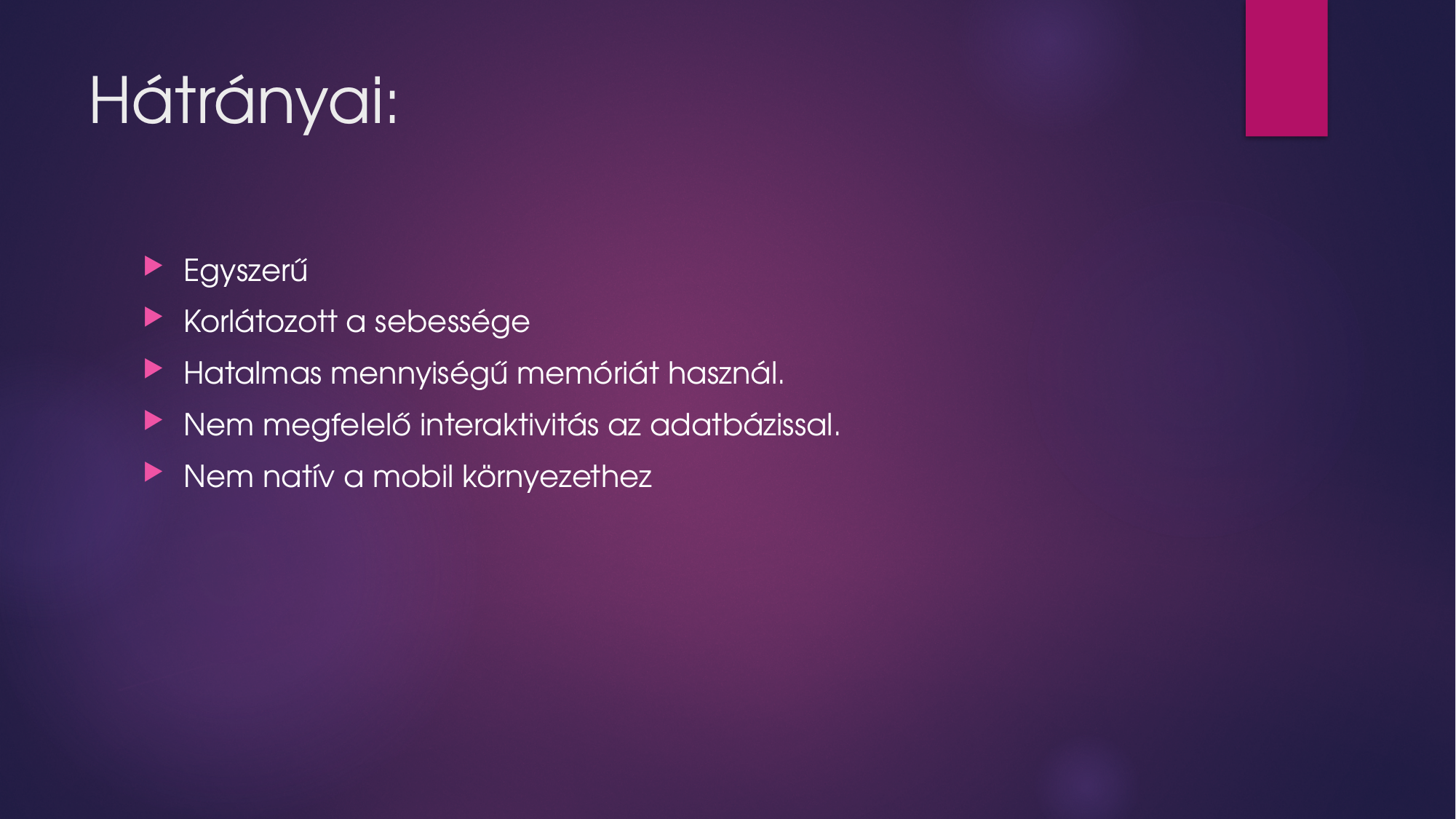

# Hátrányai:
Egyszerű
Korlátozott a sebessége
Hatalmas mennyiségű memóriát használ.
Nem megfelelő interaktivitás az adatbázissal.
Nem natív a mobil környezethez